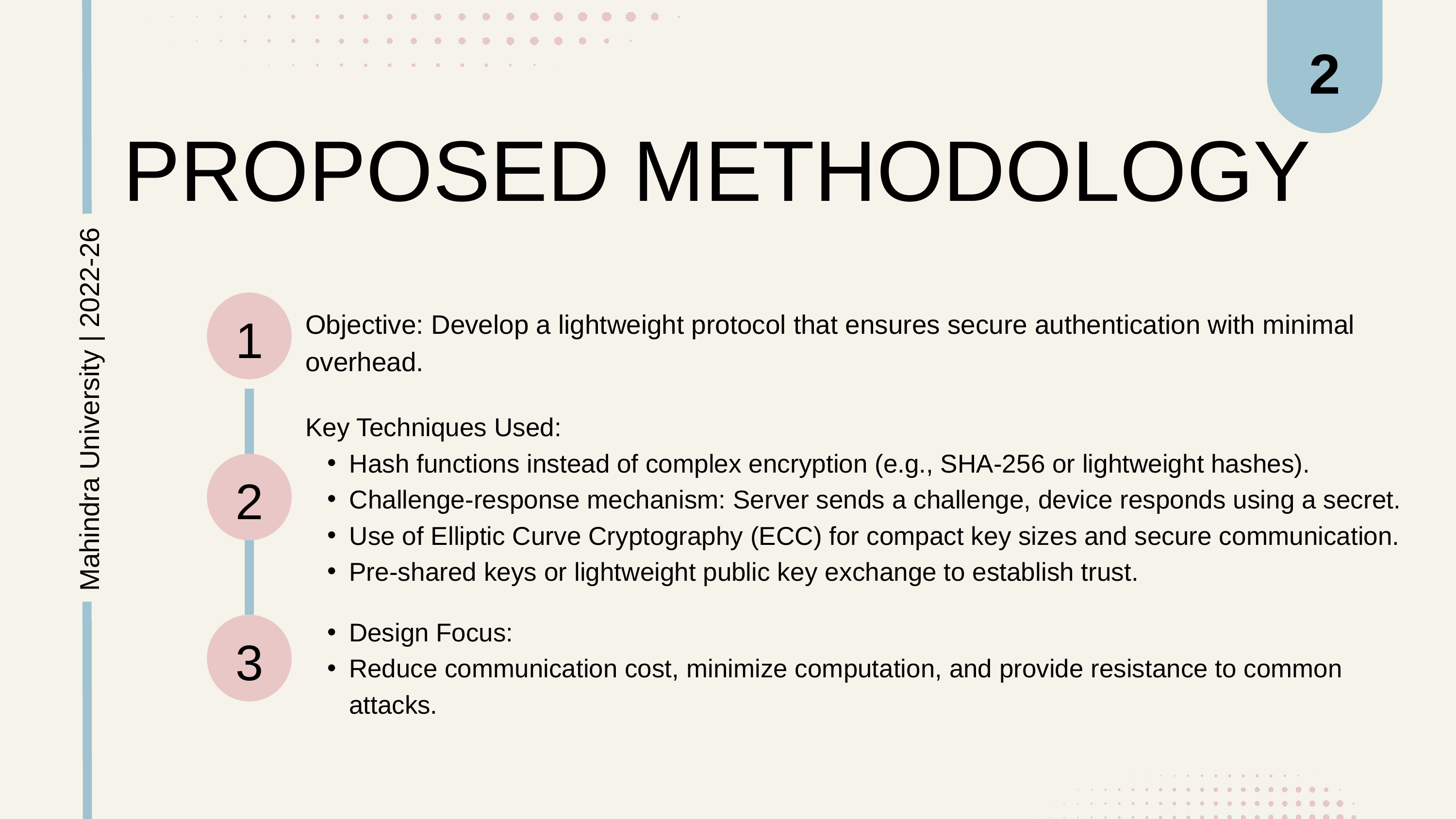

2

PROPOSED METHODOLOGY

1
Objective: Develop a lightweight protocol that ensures secure authentication with minimal overhead.

Mahindra University | 2022-26
Key Techniques Used:
Hash functions instead of complex encryption (e.g., SHA-256 or lightweight hashes).
Challenge-response mechanism: Server sends a challenge, device responds using a secret.
Use of Elliptic Curve Cryptography (ECC) for compact key sizes and secure communication.
Pre-shared keys or lightweight public key exchange to establish trust.

2

Design Focus:
Reduce communication cost, minimize computation, and provide resistance to common attacks.

3